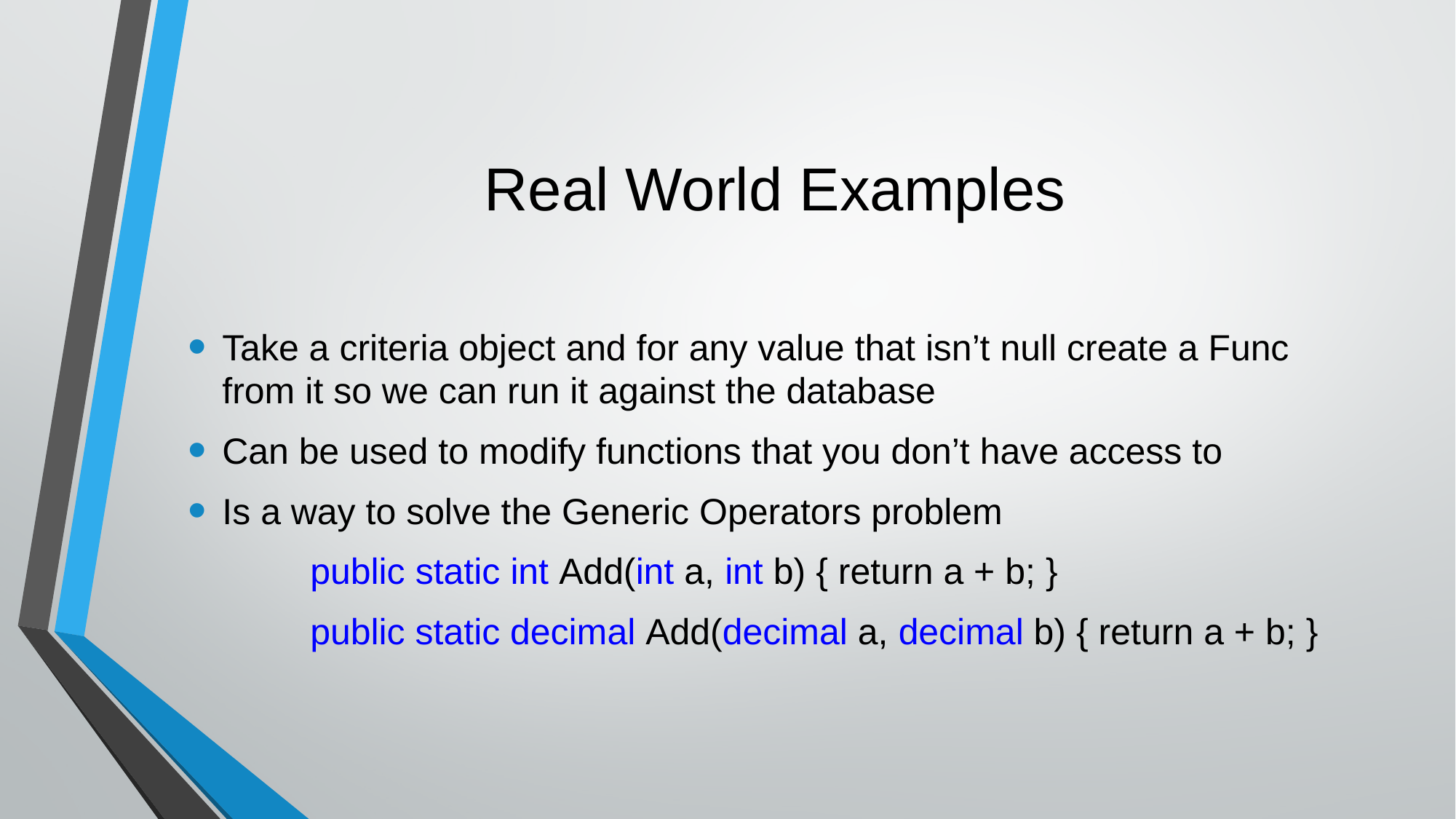

# Real World Examples
Take a criteria object and for any value that isn’t null create a Func from it so we can run it against the database
Can be used to modify functions that you don’t have access to
Is a way to solve the Generic Operators problem
            public static int Add(int a, int b) { return a + b; }
            public static decimal Add(decimal a, decimal b) { return a + b; }